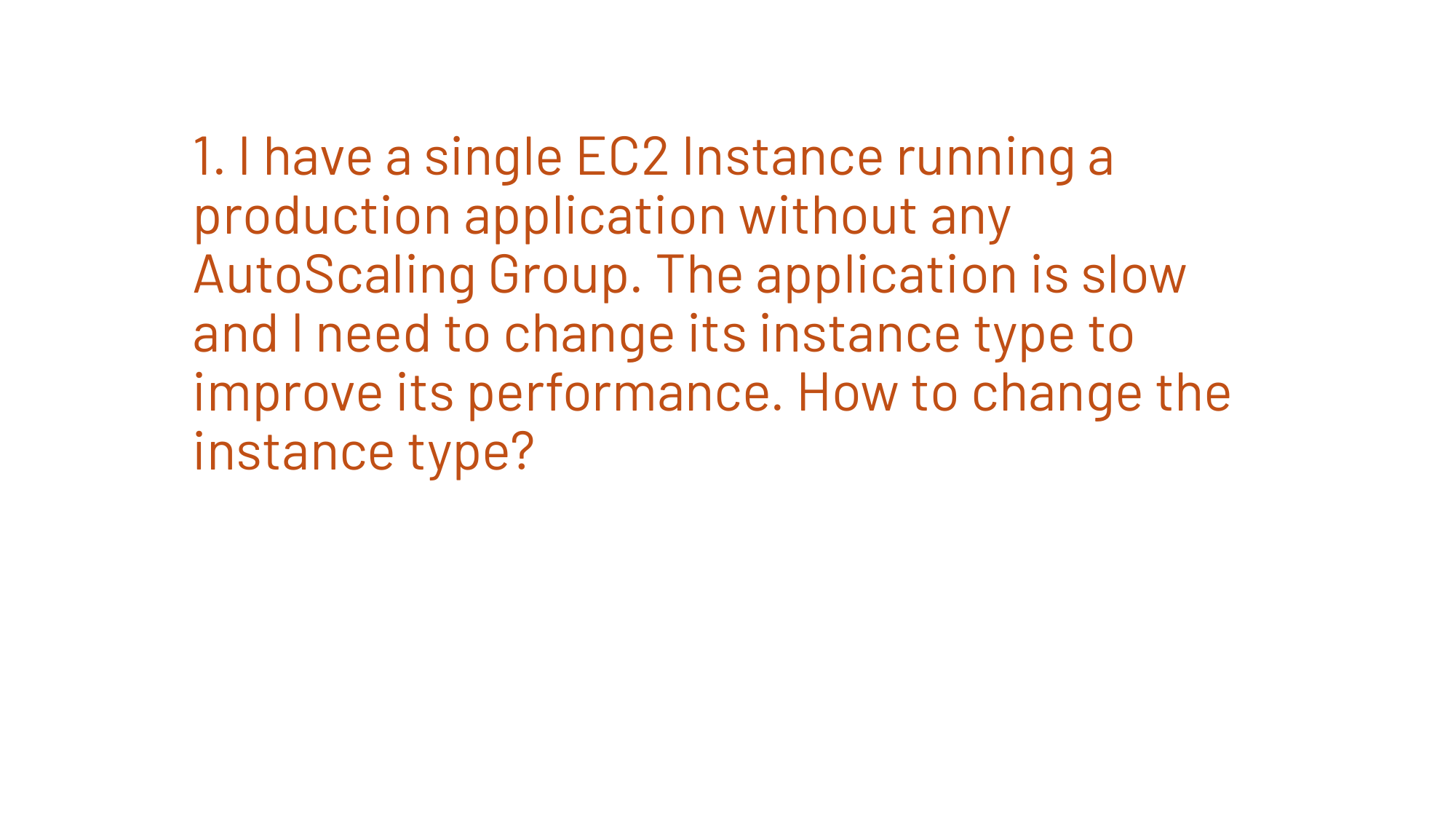

# 1. I have a single EC2 Instance running a production application without any AutoScaling Group. The application is slow and I need to change its instance type to improve its performance. How to change the instance type?